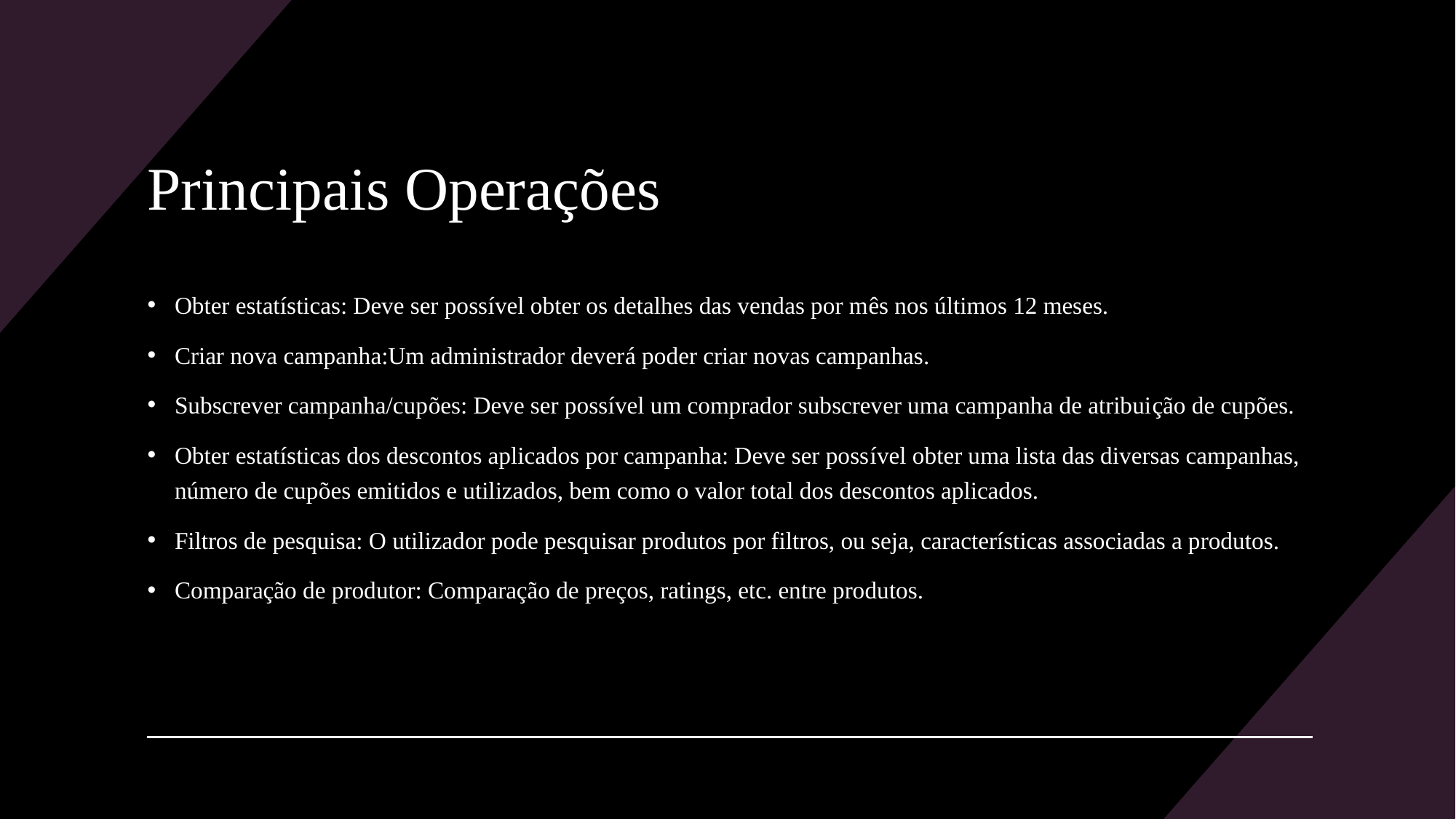

# Principais Operações
Obter estatísticas: Deve ser possível obter os detalhes das vendas por mês nos últimos 12 meses.
Criar nova campanha:Um administrador deverá poder criar novas campanhas.
Subscrever campanha/cupões: Deve ser possível um comprador subscrever uma campanha de atribuição de cupões.
Obter estatísticas dos descontos aplicados por campanha: Deve ser possível obter uma lista das diversas campanhas, número de cupões emitidos e utilizados, bem como o valor total dos descontos aplicados.
Filtros de pesquisa: O utilizador pode pesquisar produtos por filtros, ou seja, características associadas a produtos.
Comparação de produtor: Comparação de preços, ratings, etc. entre produtos.